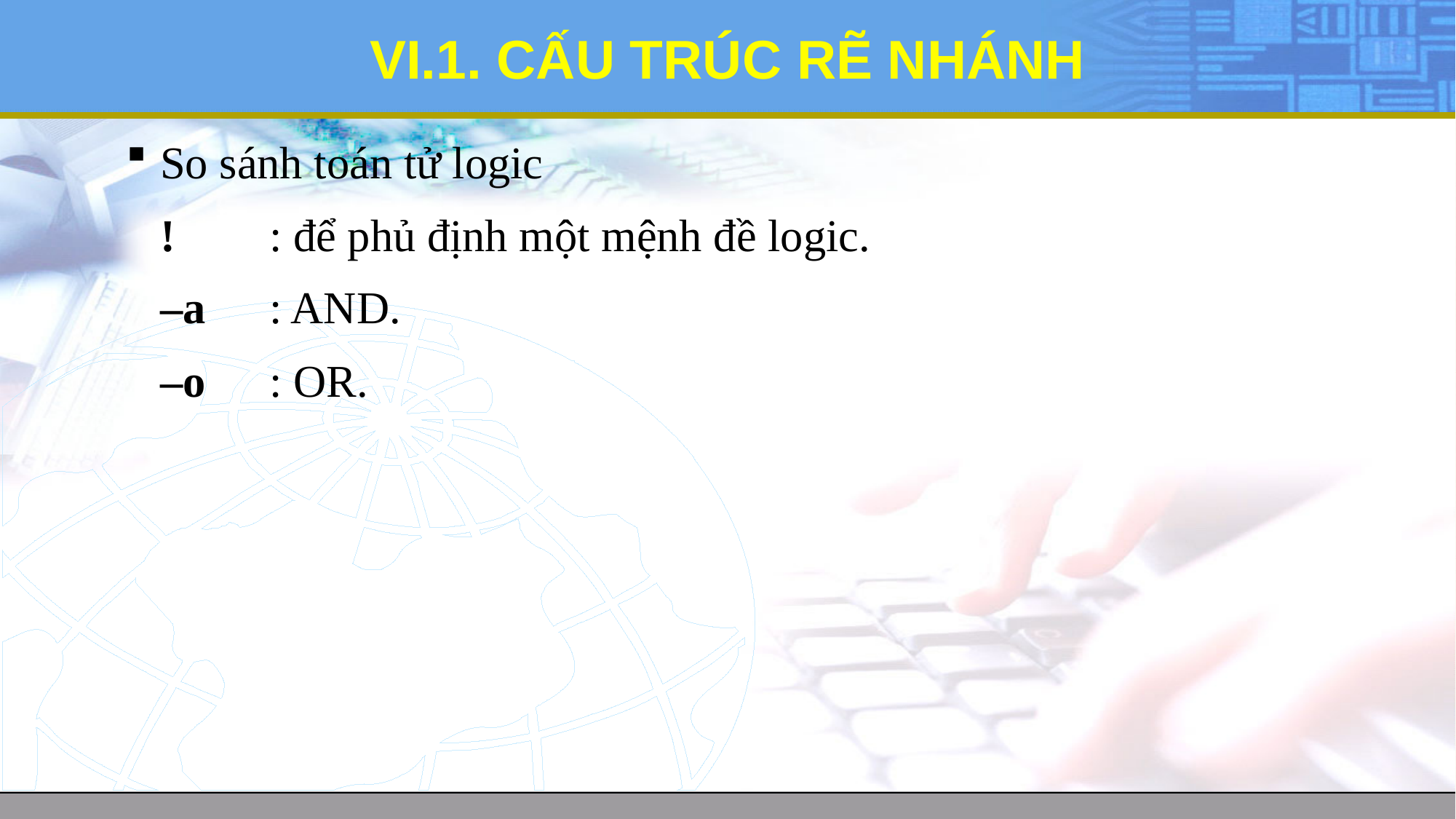

# VI.1. CẤU TRÚC RẼ NHÁNH
So sánh toán tử logic
	!	: để phủ định một mệnh đề logic.
	–a	: AND.
	–o	: OR.